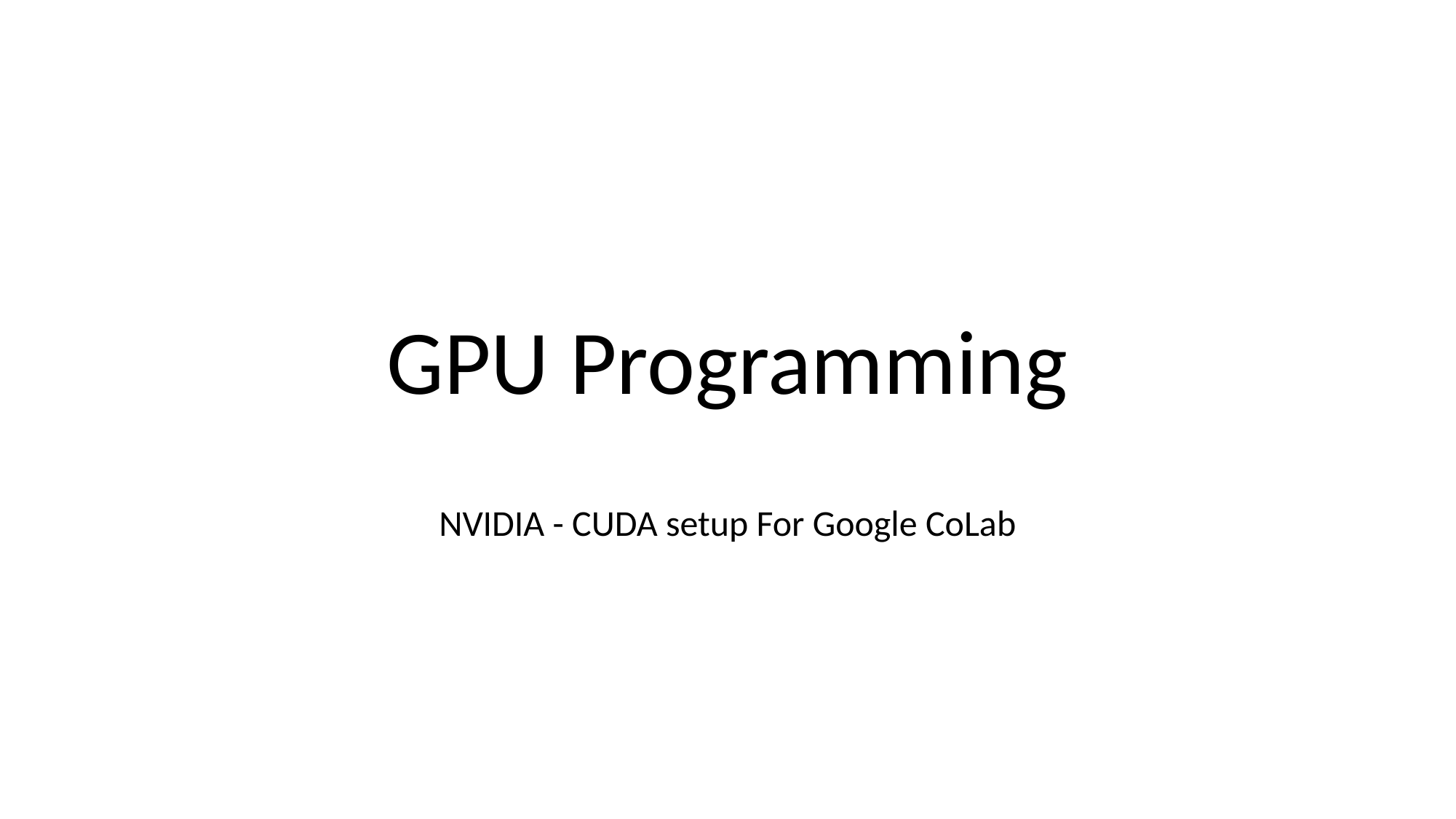

# GPU Programming
NVIDIA - CUDA setup For Google CoLab